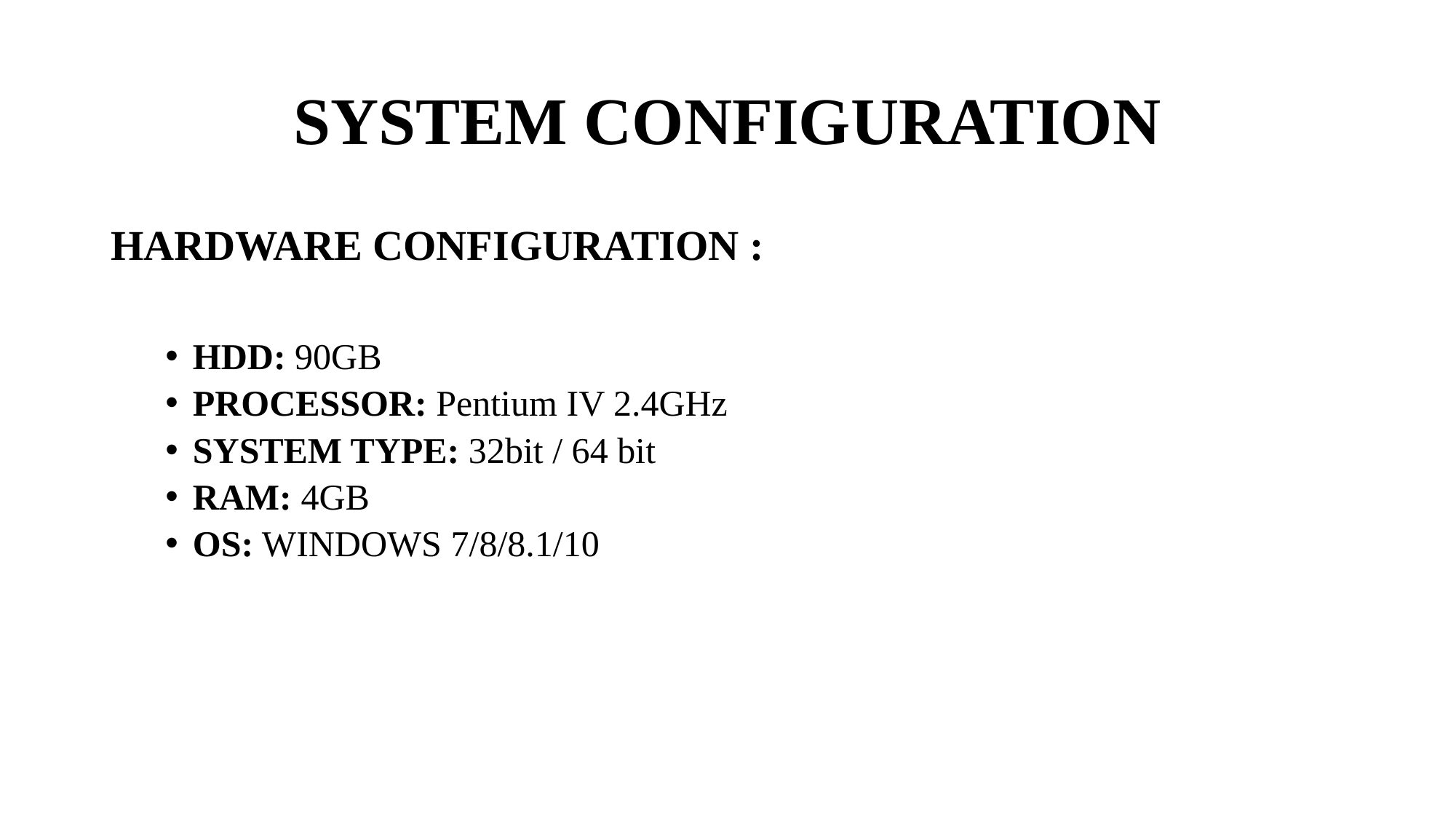

# SYSTEM CONFIGURATION
HARDWARE CONFIGURATION :

HDD: 90GB
PROCESSOR: Pentium IV 2.4GHz
SYSTEM TYPE: 32bit / 64 bit
RAM: 4GB
OS: WINDOWS 7/8/8.1/10